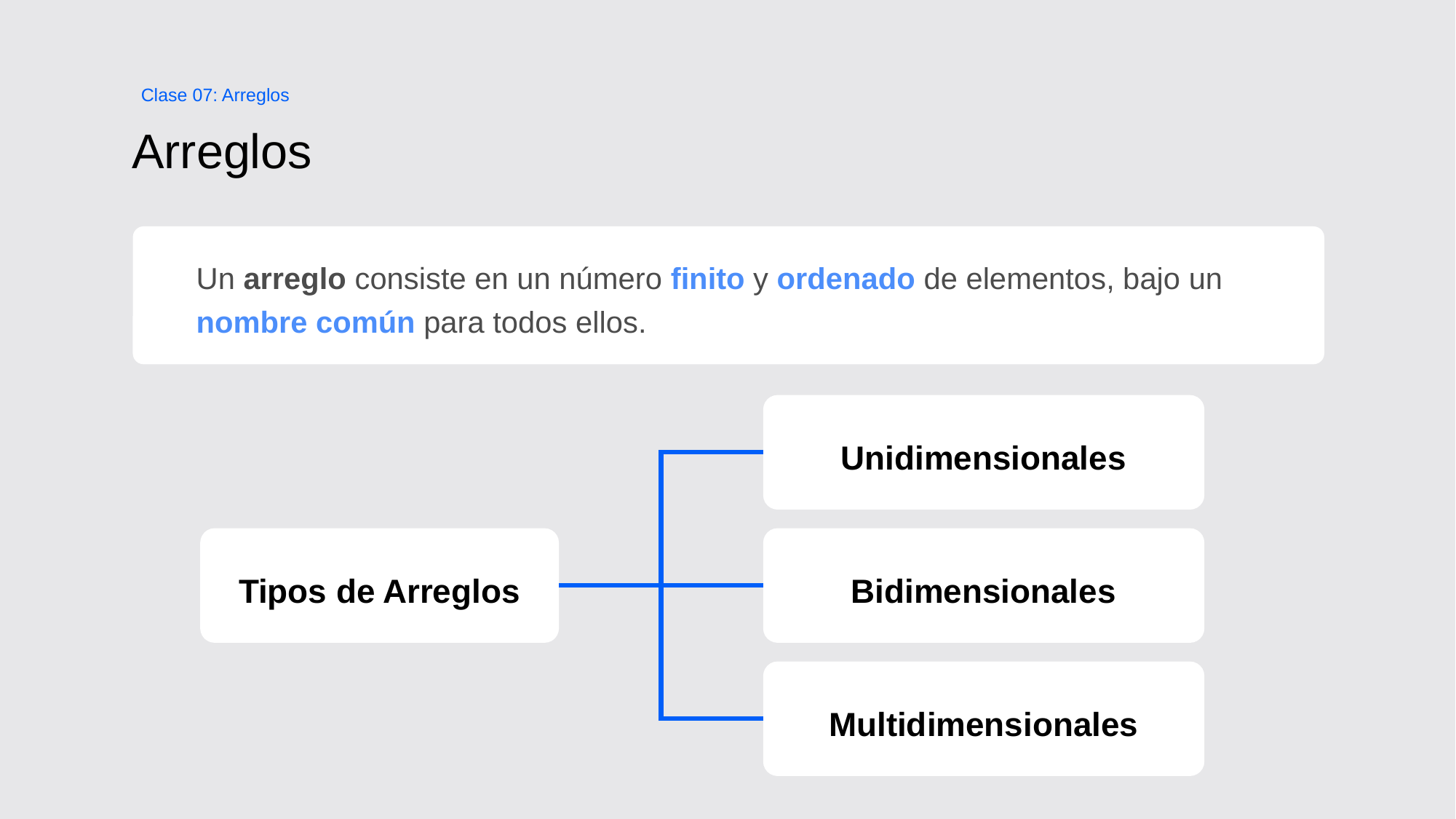

Clase 07: Arreglos
# Arreglos
Un arreglo consiste en un número finito y ordenado de elementos, bajo un nombre común para todos ellos.
Unidimensionales
Tipos de Arreglos
Bidimensionales
Multidimensionales